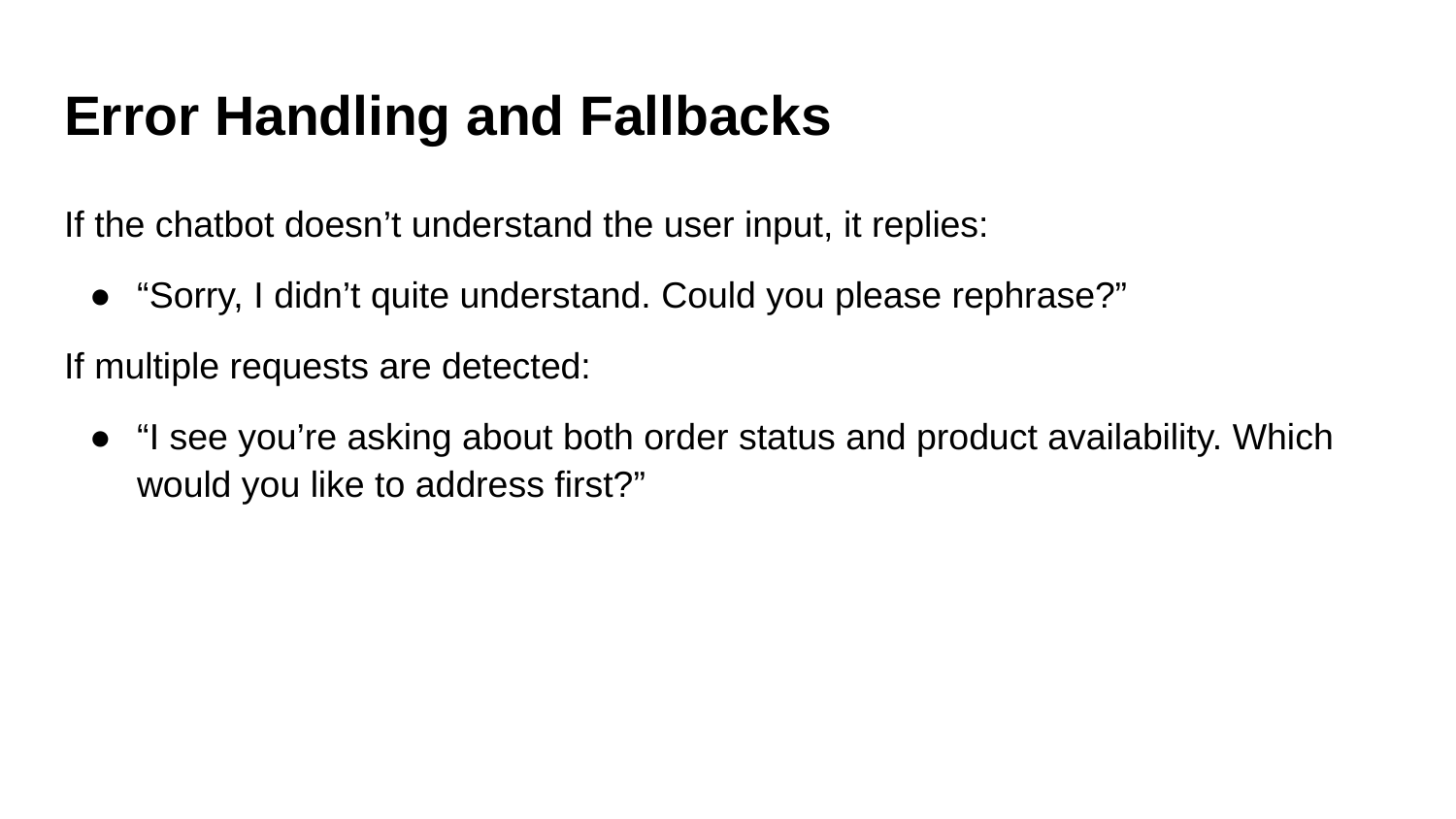

# Error Handling and Fallbacks
If the chatbot doesn’t understand the user input, it replies:
“Sorry, I didn’t quite understand. Could you please rephrase?”
If multiple requests are detected:
“I see you’re asking about both order status and product availability. Which would you like to address first?”